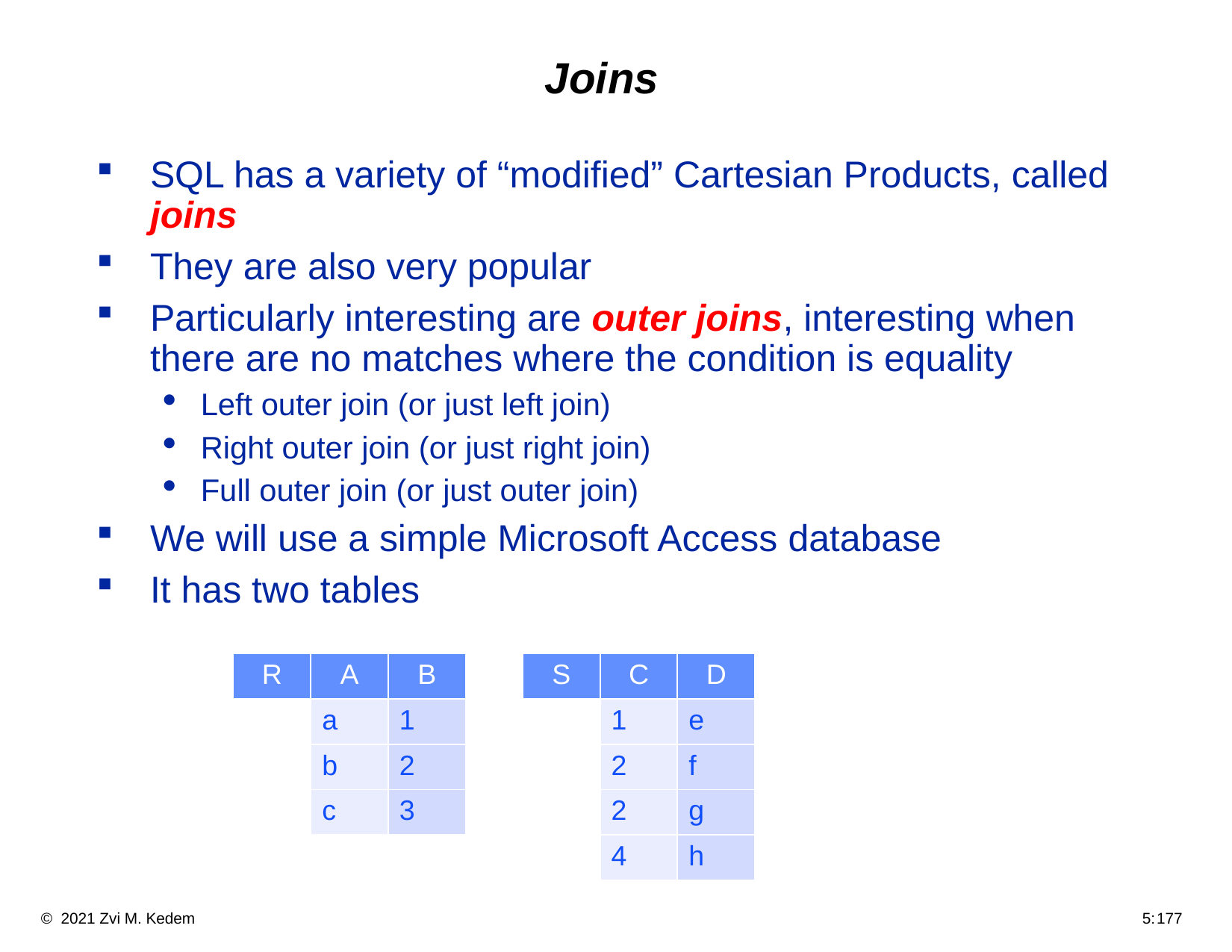

# Joins
SQL has a variety of “modified” Cartesian Products, called joins
They are also very popular
Particularly interesting are outer joins, interesting when there are no matches where the condition is equality
Left outer join (or just left join)
Right outer join (or just right join)
Full outer join (or just outer join)
We will use a simple Microsoft Access database
It has two tables

| R | A | B |
| --- | --- | --- |
|  | a | 1 |
|  | b | 2 |
|  | c | 3 |
| S | C | D |
| --- | --- | --- |
|  | 1 | e |
|  | 2 | f |
|  | 2 | g |
|  | 4 | h |